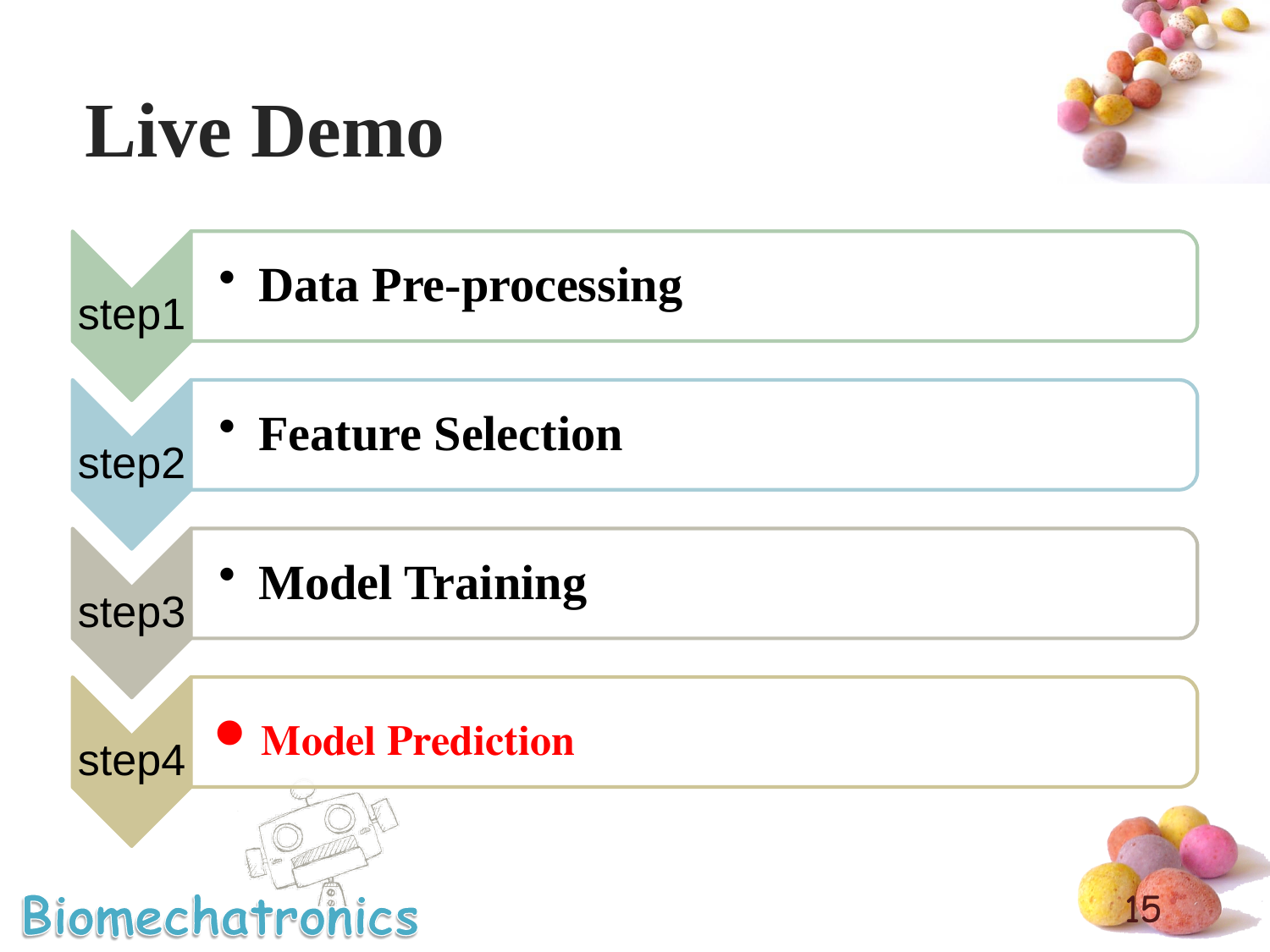

# Live Demo
step1
Data Pre-processing
step2
Feature Selection
step3
Model Training
step4
Model Prediction